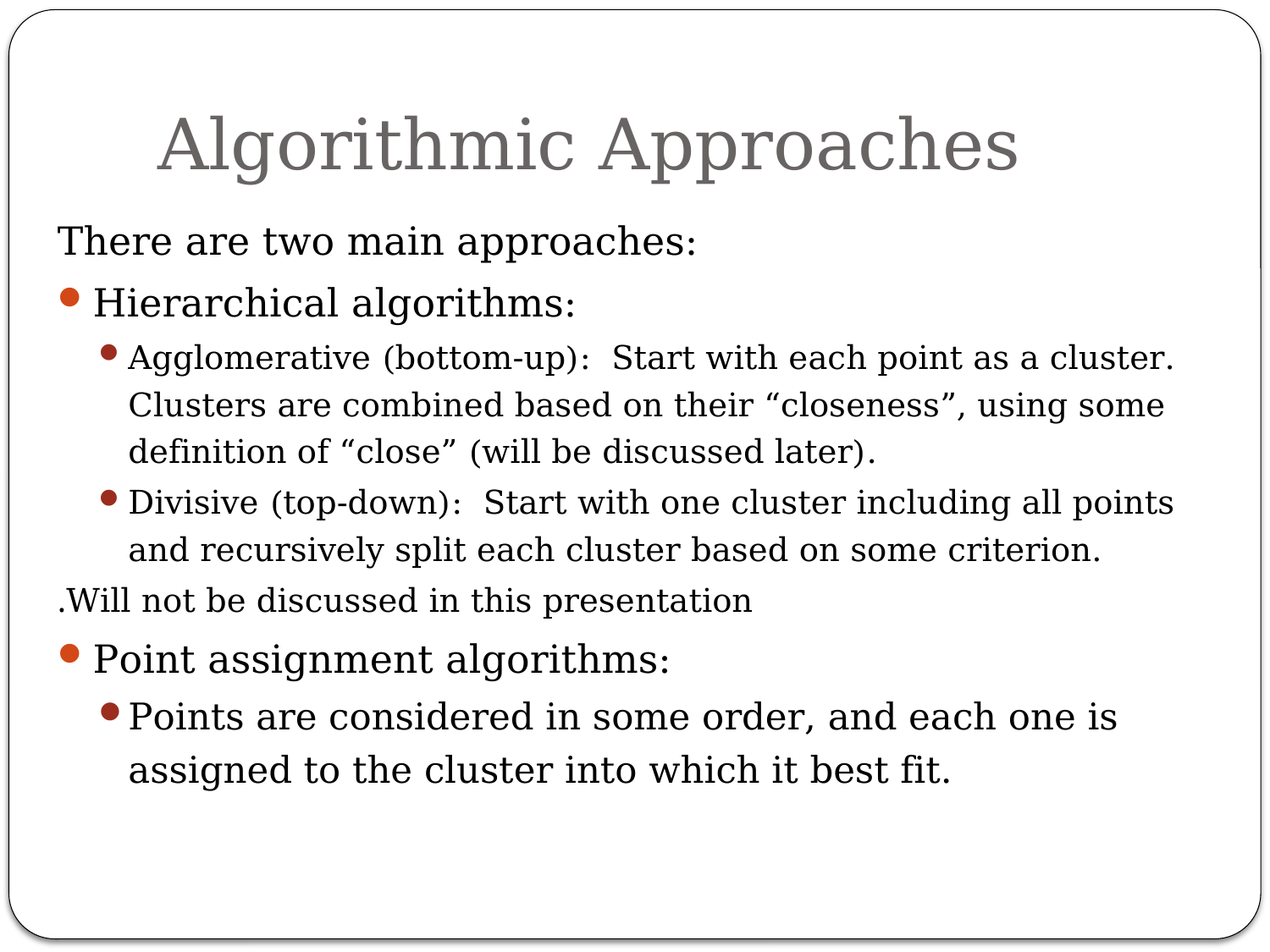

# Algorithmic Approaches
There are two main approaches:
Hierarchical algorithms:
Agglomerative (bottom-up):  Start with each point as a cluster. Clusters are combined based on their “closeness”, using some definition of “close” (will be discussed later).
Divisive (top-down):  Start with one cluster including all points and recursively split each cluster based on some criterion.
	Will not be discussed in this presentation.
Point assignment algorithms:
Points are considered in some order, and each one is assigned to the cluster into which it best fit.